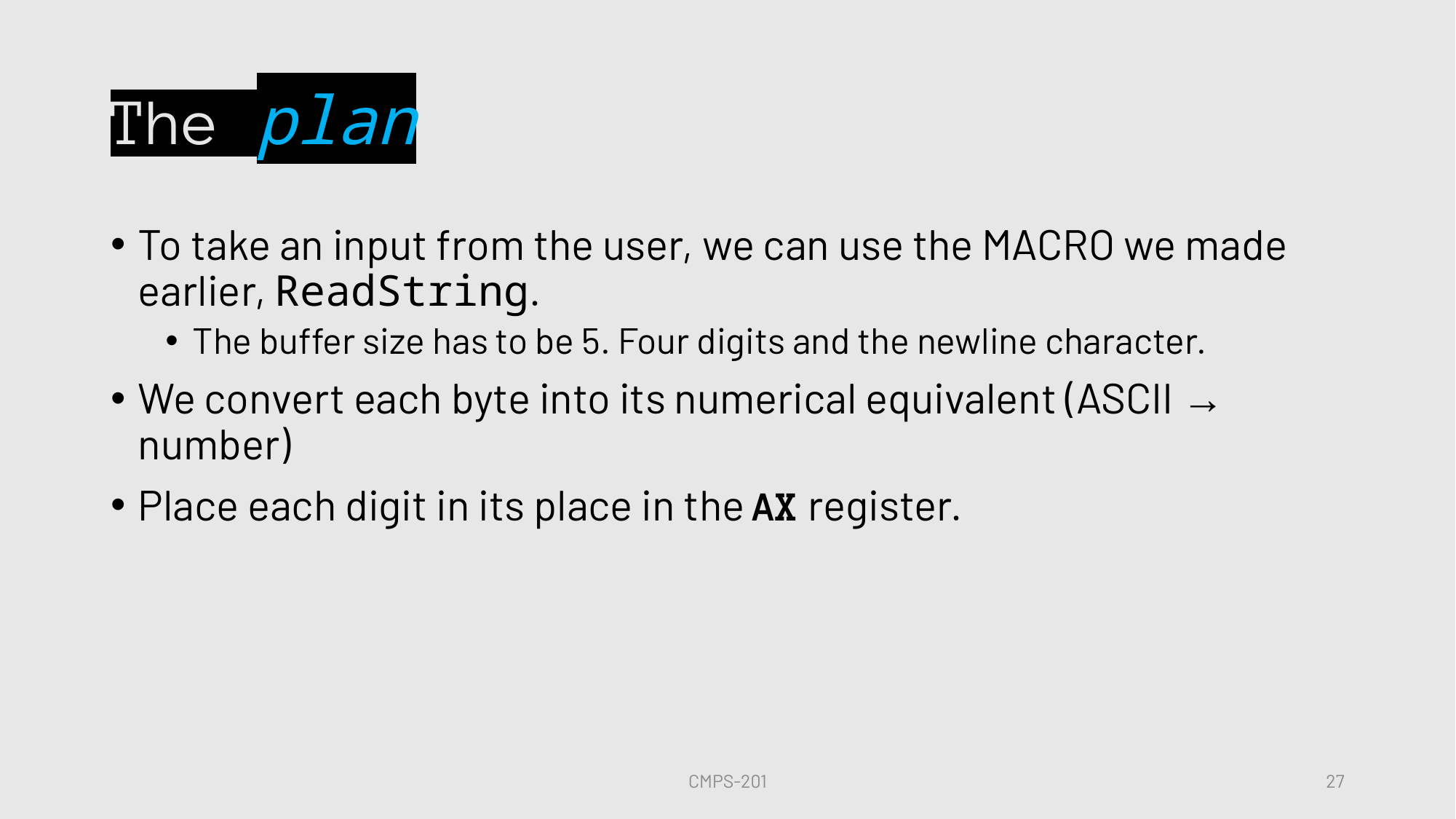

# The plan
To take an input from the user, we can use the MACRO we made earlier, ReadString.
The buffer size has to be 5. Four digits and the newline character.
We convert each byte into its numerical equivalent (ASCII → number)
Place each digit in its place in the AX register.
CMPS-201
27